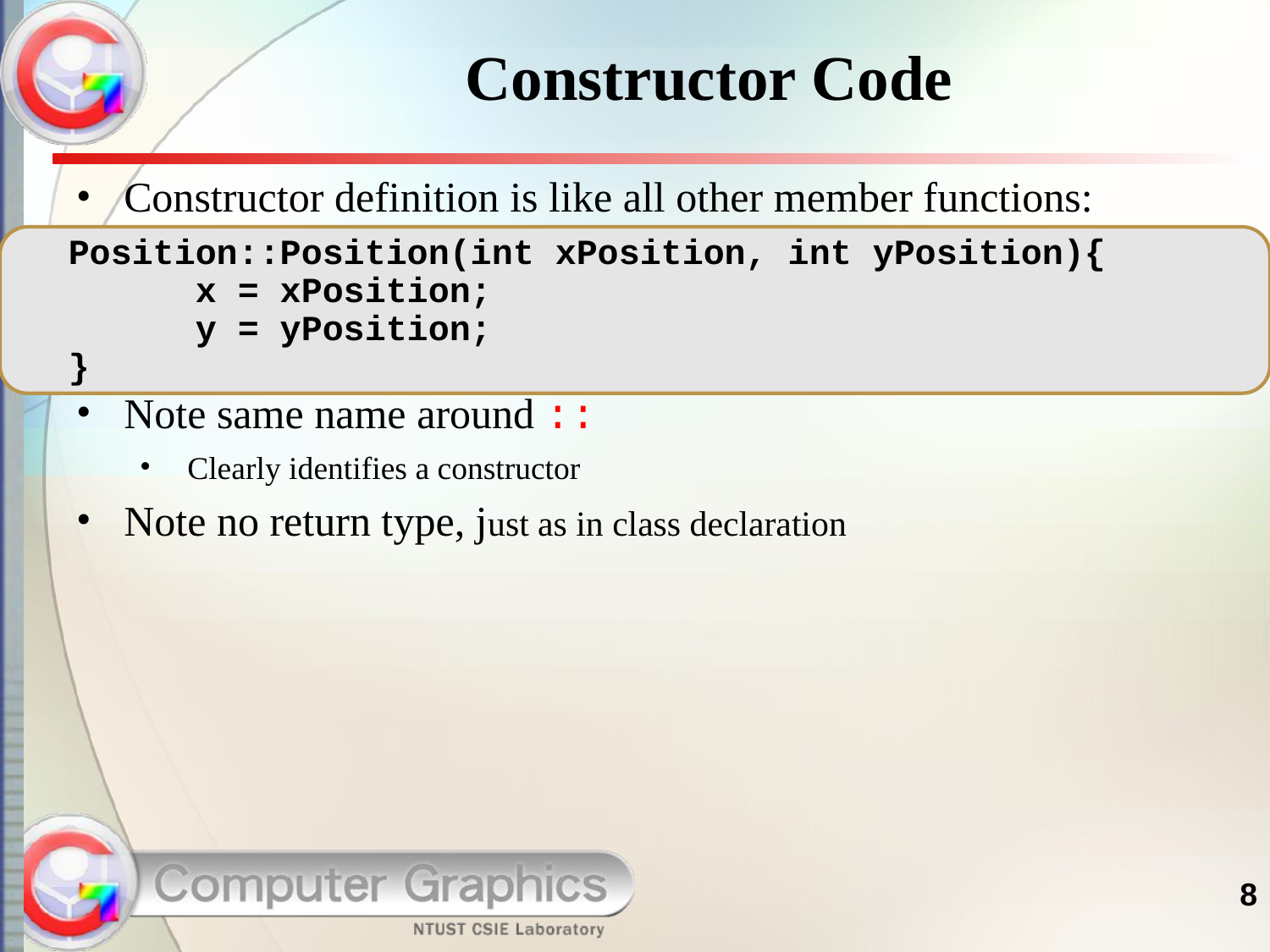

# Constructor Code
Constructor definition is like all other member functions:

Note same name around ::
Clearly identifies a constructor
Note no return type, just as in class declaration
Position::Position(int xPosition, int yPosition){
	x = xPosition;
	y = yPosition;
}
8